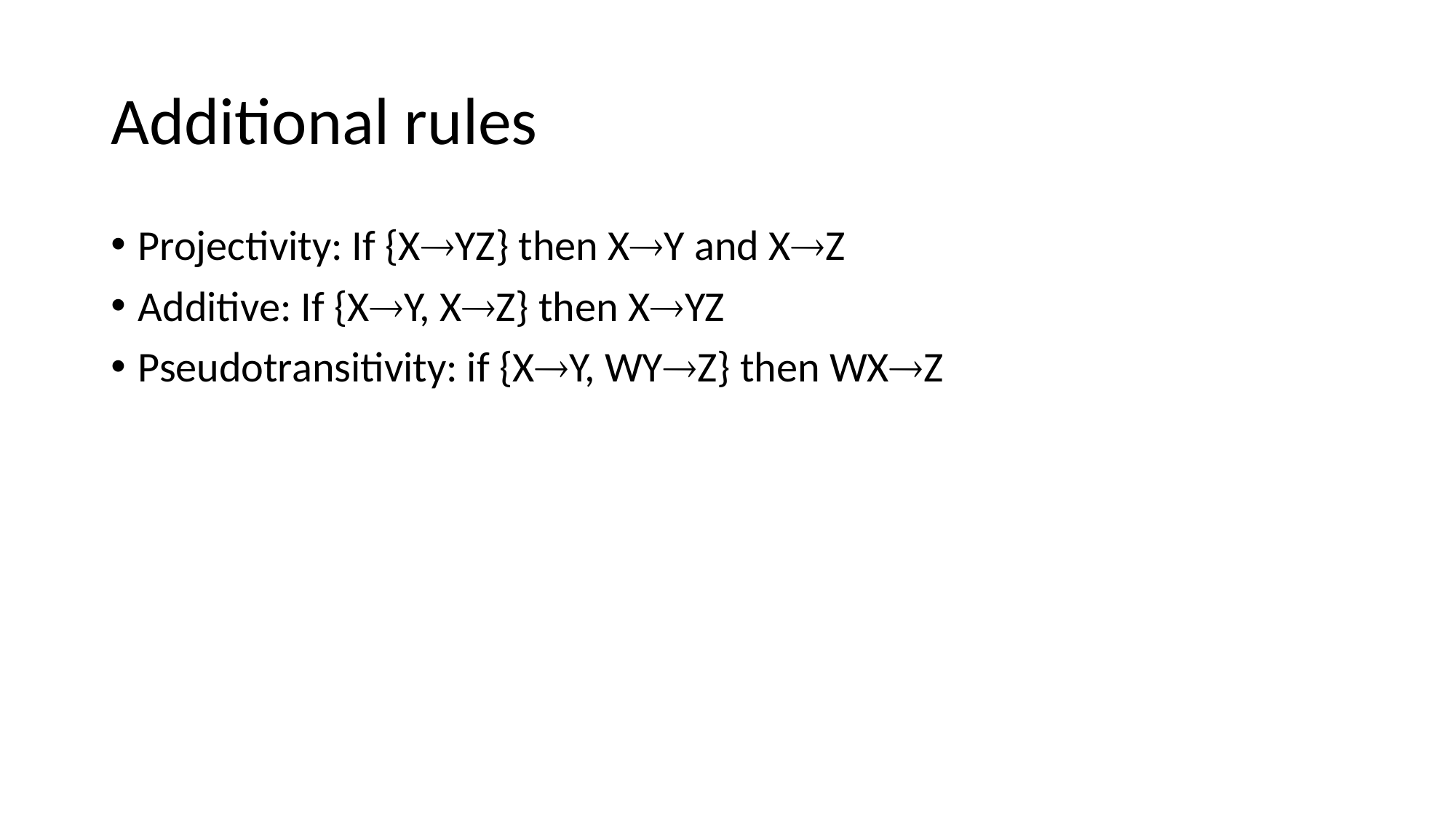

# Additional rules
Projectivity: If {X→YZ} then X→Y and X→Z
Additive: If {X→Y, X→Z} then X→YZ
Pseudotransitivity: if {X→Y, WY→Z} then WX→Z